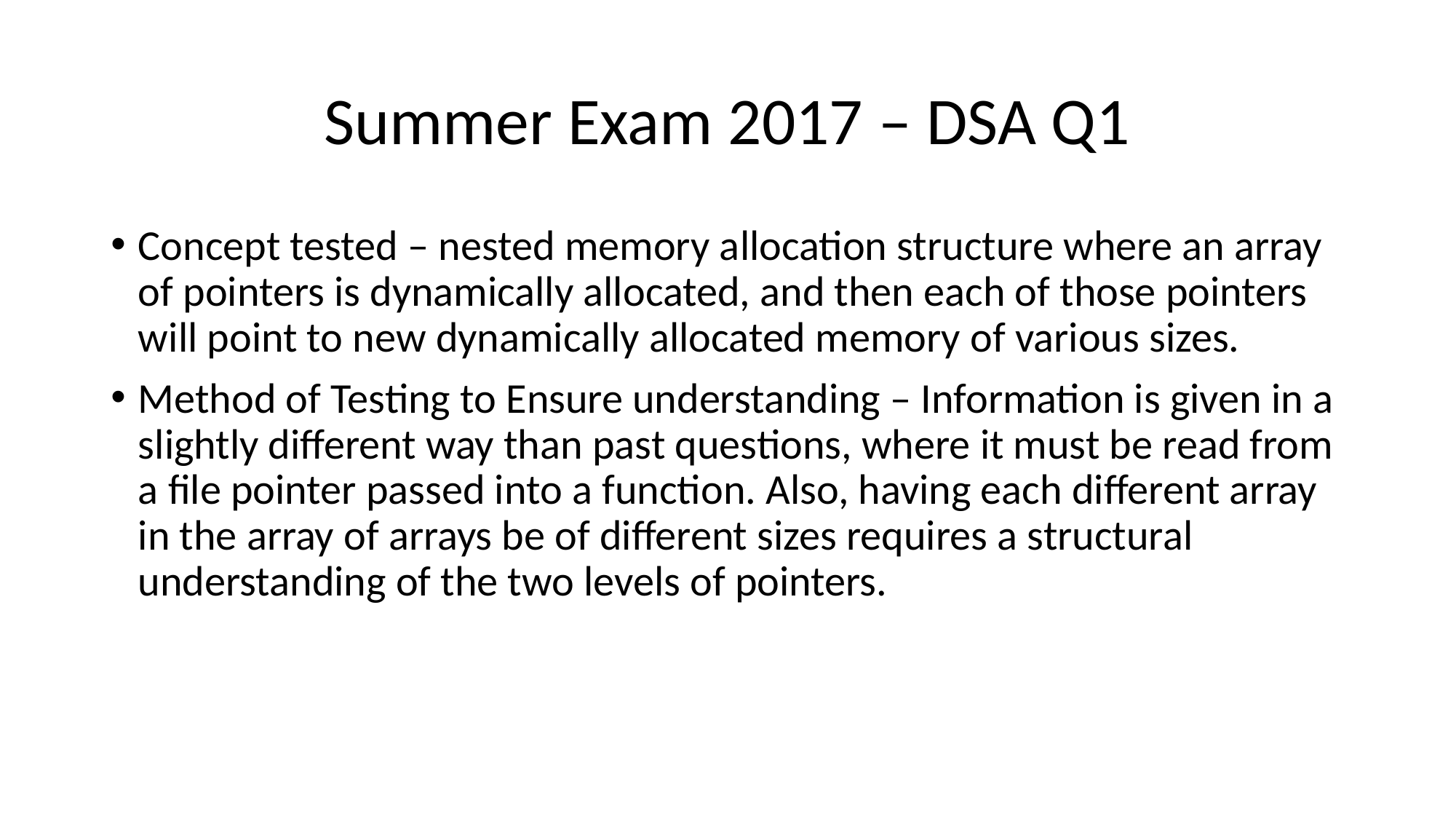

# Summer Exam 2017 – DSA Q1
Concept tested – nested memory allocation structure where an array of pointers is dynamically allocated, and then each of those pointers will point to new dynamically allocated memory of various sizes.
Method of Testing to Ensure understanding – Information is given in a slightly different way than past questions, where it must be read from a file pointer passed into a function. Also, having each different array in the array of arrays be of different sizes requires a structural understanding of the two levels of pointers.